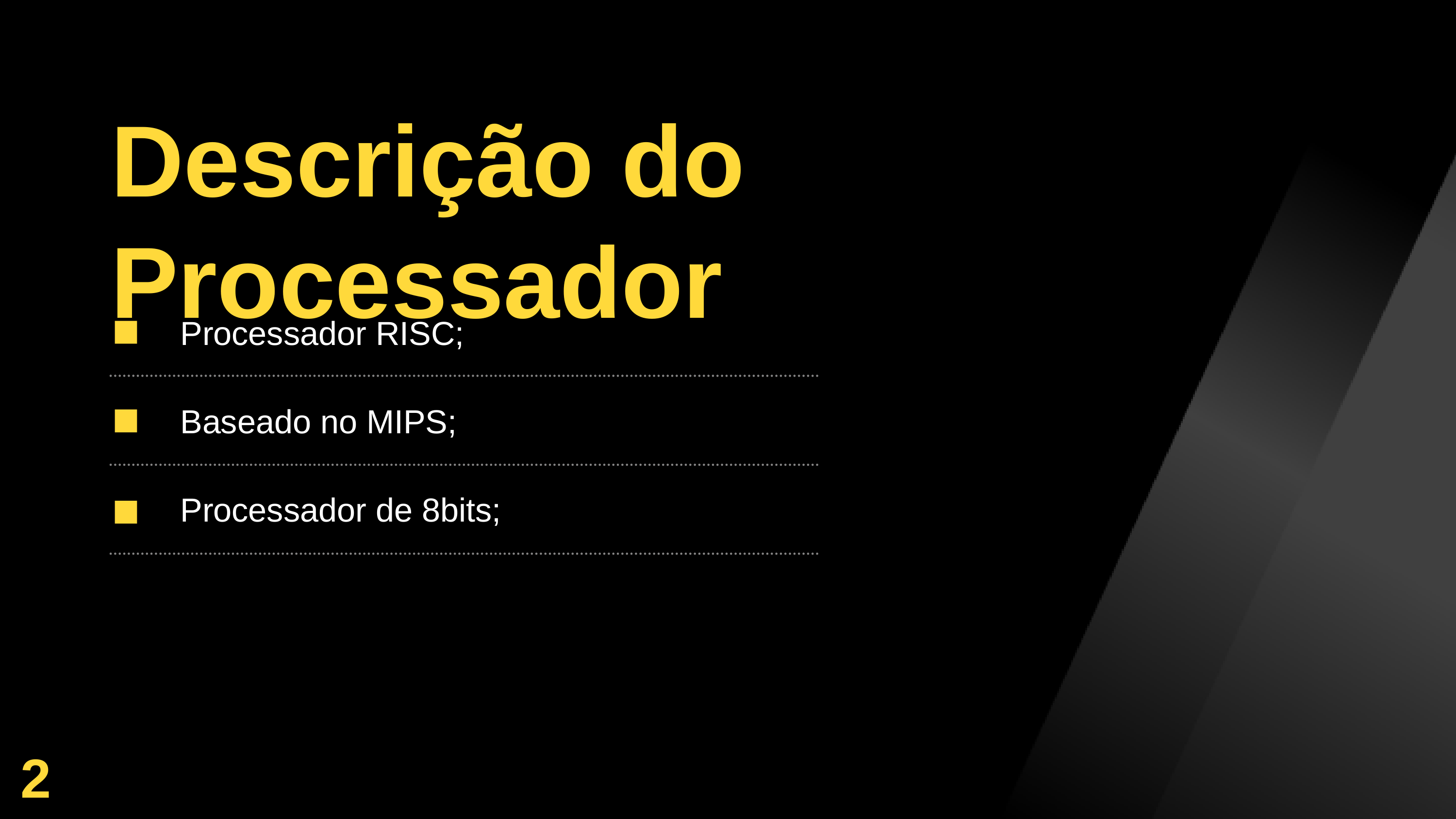

Descrição do Processador
Processador RISC;

Baseado no MIPS;

Processador de 8bits;

2